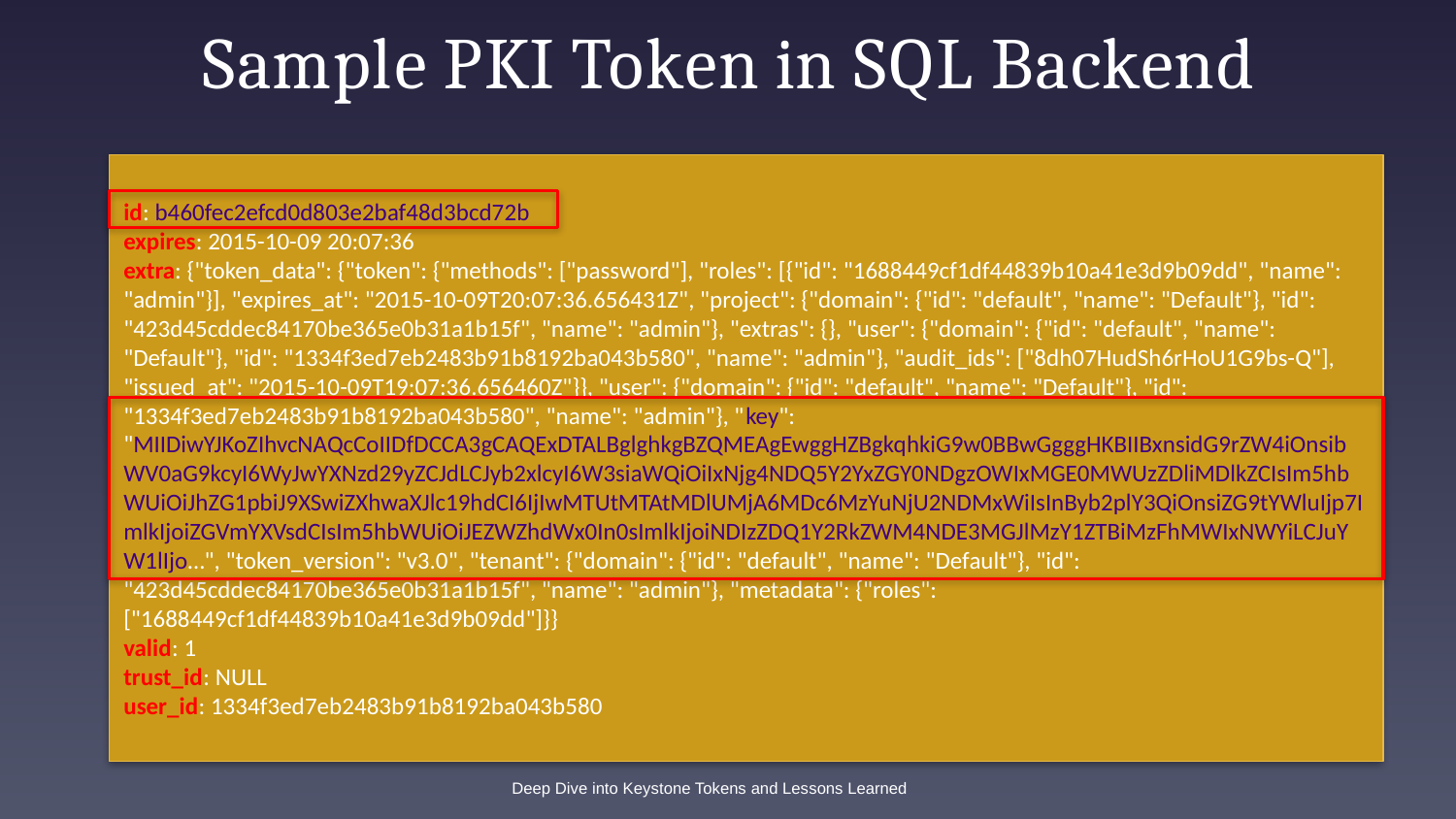

# Sample PKI Token in SQL Backend
id: b460fec2efcd0d803e2baf48d3bcd72b
expires: 2015-10-09 20:07:36
extra: {"token_data": {"token": {"methods": ["password"], "roles": [{"id": "1688449cf1df44839b10a41e3d9b09dd", "name": "admin"}], "expires_at": "2015-10-09T20:07:36.656431Z", "project": {"domain": {"id": "default", "name": "Default"}, "id": "423d45cddec84170be365e0b31a1b15f", "name": "admin"}, "extras": {}, "user": {"domain": {"id": "default", "name": "Default"}, "id": "1334f3ed7eb2483b91b8192ba043b580", "name": "admin"}, "audit_ids": ["8dh07HudSh6rHoU1G9bs-Q"], "issued_at": "2015-10-09T19:07:36.656460Z"}}, "user": {"domain": {"id": "default", "name": "Default"}, "id": "1334f3ed7eb2483b91b8192ba043b580", "name": "admin"}, "key": "MIIDiwYJKoZIhvcNAQcCoIIDfDCCA3gCAQExDTALBglghkgBZQMEAgEwggHZBgkqhkiG9w0BBwGgggHKBIIBxnsidG9rZW4iOnsibWV0aG9kcyI6WyJwYXNzd29yZCJdLCJyb2xlcyI6W3siaWQiOiIxNjg4NDQ5Y2YxZGY0NDgzOWIxMGE0MWUzZDliMDlkZCIsIm5hbWUiOiJhZG1pbiJ9XSwiZXhwaXJlc19hdCI6IjIwMTUtMTAtMDlUMjA6MDc6MzYuNjU2NDMxWiIsInByb2plY3QiOnsiZG9tYWluIjp7ImlkIjoiZGVmYXVsdCIsIm5hbWUiOiJEZWZhdWx0In0sImlkIjoiNDIzZDQ1Y2RkZWM4NDE3MGJlMzY1ZTBiMzFhMWIxNWYiLCJuYW1lIjo…", "token_version": "v3.0", "tenant": {"domain": {"id": "default", "name": "Default"}, "id": "423d45cddec84170be365e0b31a1b15f", "name": "admin"}, "metadata": {"roles": ["1688449cf1df44839b10a41e3d9b09dd"]}}
valid: 1
trust_id: NULL
user_id: 1334f3ed7eb2483b91b8192ba043b580

Deep Dive into Keystone Tokens and Lessons Learned